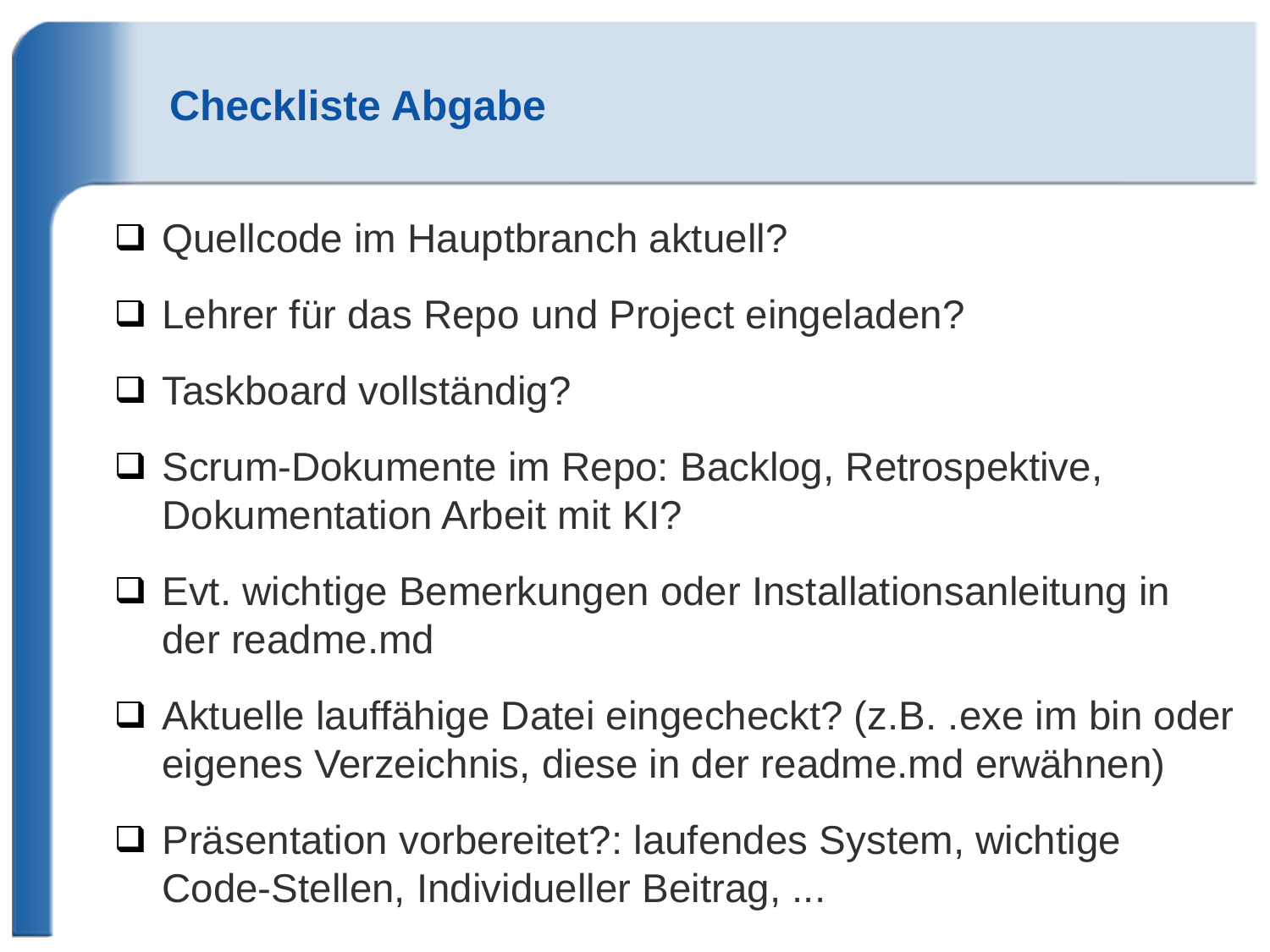

# Checkliste Abgabe
Quellcode im Hauptbranch aktuell?
Lehrer für das Repo und Project eingeladen?
Taskboard vollständig?
Scrum-Dokumente im Repo: Backlog, Retrospektive, Dokumentation Arbeit mit KI?
Evt. wichtige Bemerkungen oder Installationsanleitung in der readme.md
Aktuelle lauffähige Datei eingecheckt? (z.B. .exe im bin oder eigenes Verzeichnis, diese in der readme.md erwähnen)
Präsentation vorbereitet?: laufendes System, wichtige Code-Stellen, Individueller Beitrag, ...